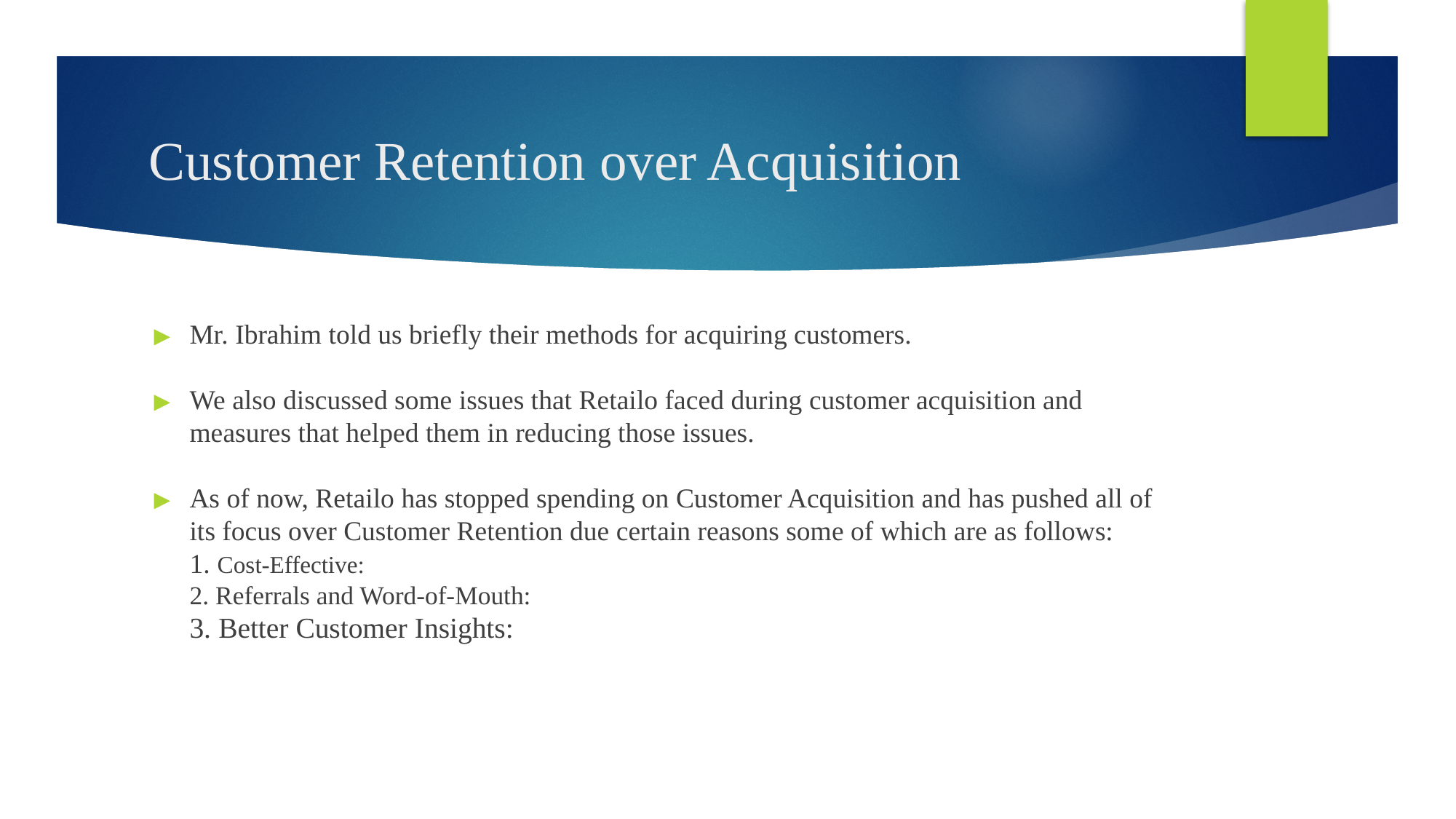

# Customer Retention over Acquisition
Mr. Ibrahim told us briefly their methods for acquiring customers.
We also discussed some issues that Retailo faced during customer acquisition and measures that helped them in reducing those issues.
As of now, Retailo has stopped spending on Customer Acquisition and has pushed all of its focus over Customer Retention due certain reasons some of which are as follows:
1. Cost-Effective:
2. Referrals and Word-of-Mouth:
3. Better Customer Insights: